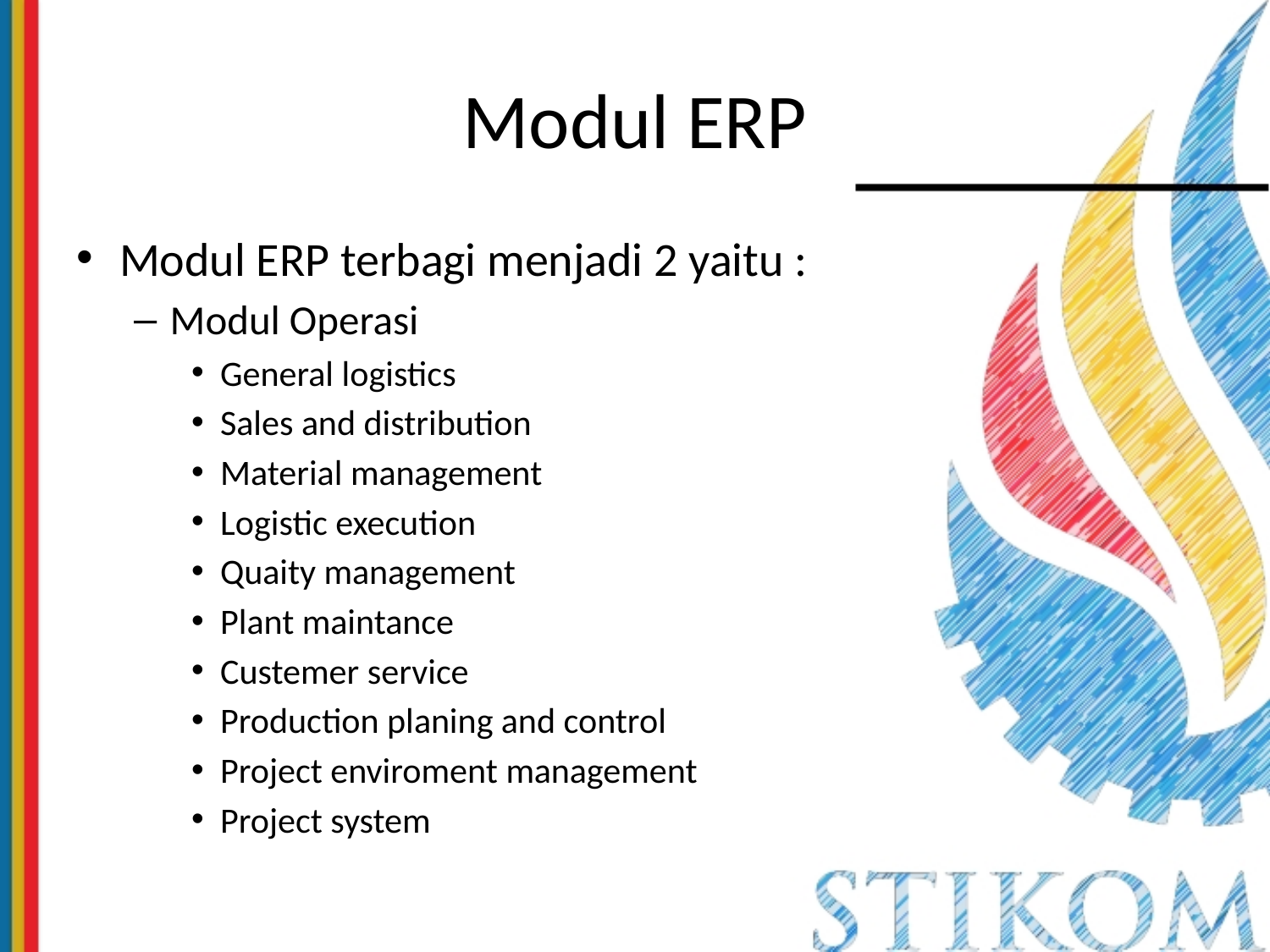

# Modul ERP
Modul ERP terbagi menjadi 2 yaitu :
Modul Operasi
General logistics
Sales and distribution
Material management
Logistic execution
Quaity management
Plant maintance
Custemer service
Production planing and control
Project enviroment management
Project system